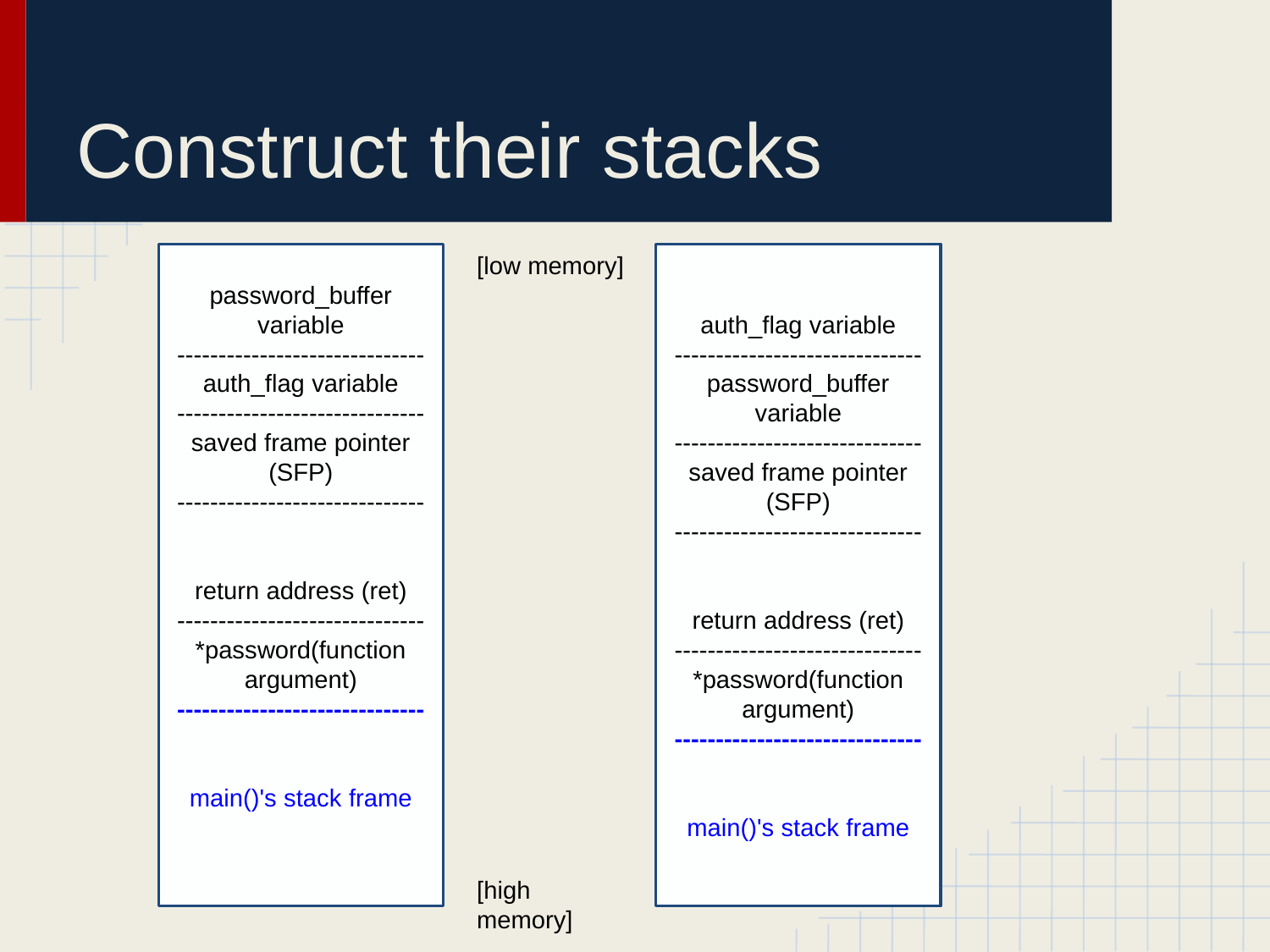

# Construct their stacks

[low memory]
password_buffer variable
------------------------------
auth_flag variable
------------------------------
saved frame pointer (SFP)
------------------------------

return address (ret)
------------------------------
*password(function argument)
------------------------------

main()'s stack frame

auth_flag variable
------------------------------
password_buffer variable
------------------------------
saved frame pointer (SFP)
------------------------------

return address (ret)
------------------------------
*password(function argument)
------------------------------

main()'s stack frame

[high memory]